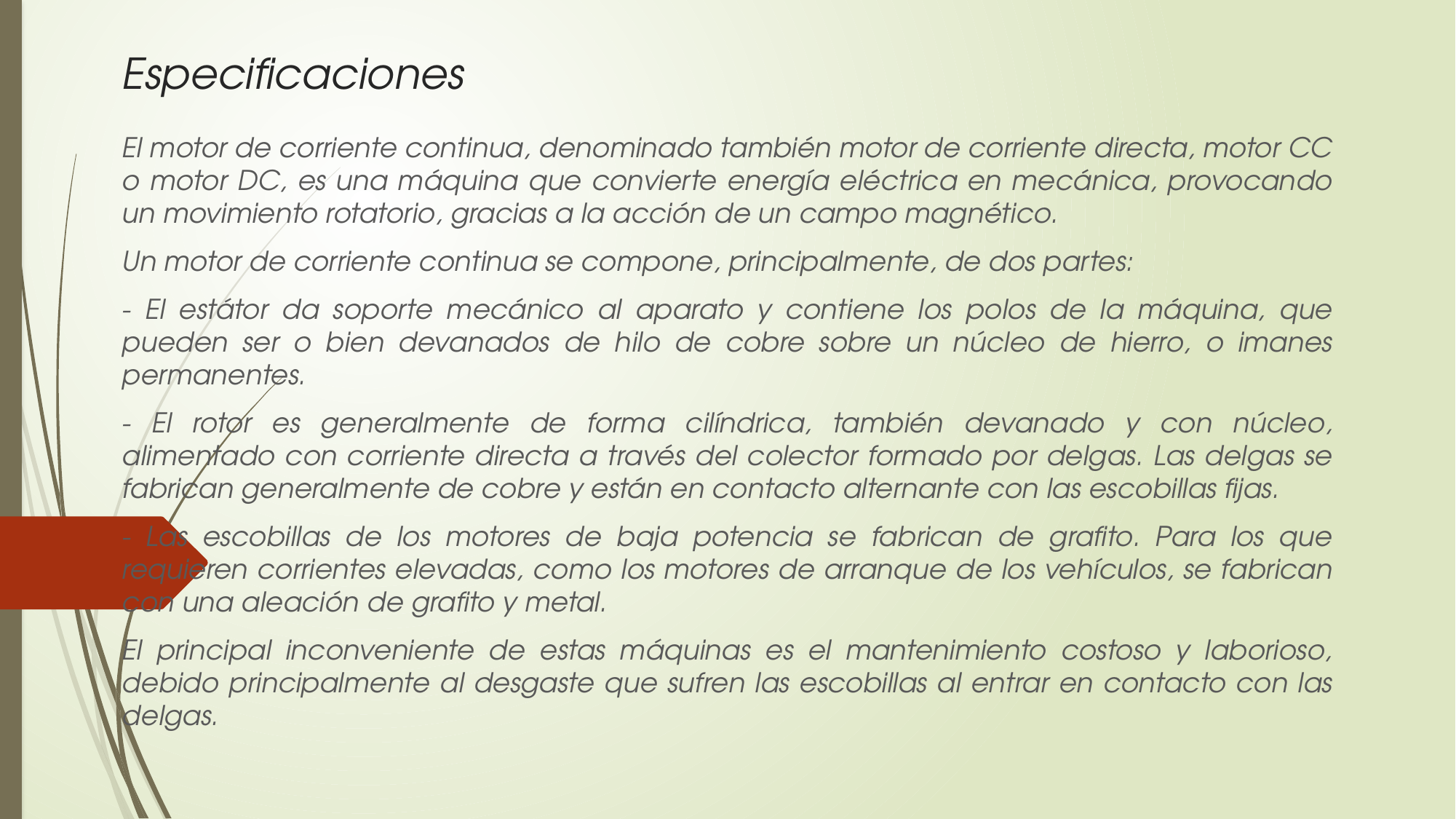

# Especificaciones
El motor de corriente continua, denominado también motor de corriente directa, motor CC o motor DC, es una máquina que convierte energía eléctrica en mecánica, provocando un movimiento rotatorio, gracias a la acción de un campo magnético.
Un motor de corriente continua se compone, principalmente, de dos partes:
- El estátor da soporte mecánico al aparato y contiene los polos de la máquina, que pueden ser o bien devanados de hilo de cobre sobre un núcleo de hierro, o imanes permanentes.
- El rotor es generalmente de forma cilíndrica, también devanado y con núcleo, alimentado con corriente directa a través del colector formado por delgas. Las delgas se fabrican generalmente de cobre y están en contacto alternante con las escobillas fijas.
- Las escobillas de los motores de baja potencia se fabrican de grafito. Para los que requieren corrientes elevadas, como los motores de arranque de los vehículos, se fabrican con una aleación de grafito y metal.
El principal inconveniente de estas máquinas es el mantenimiento costoso y laborioso, debido principalmente al desgaste que sufren las escobillas al entrar en contacto con las delgas.